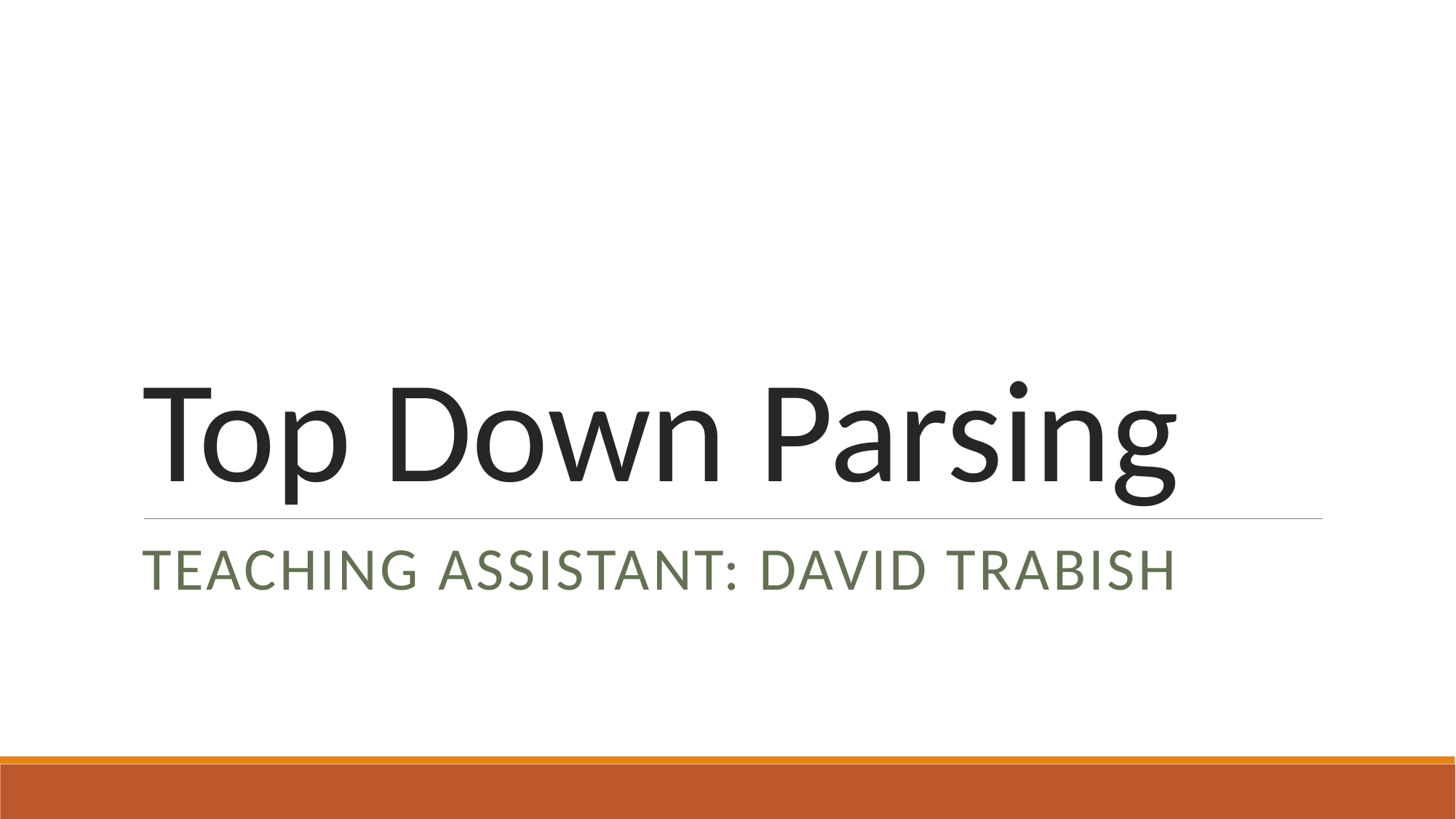

# Top Down Parsing
TeachING Assistant: David Trabish